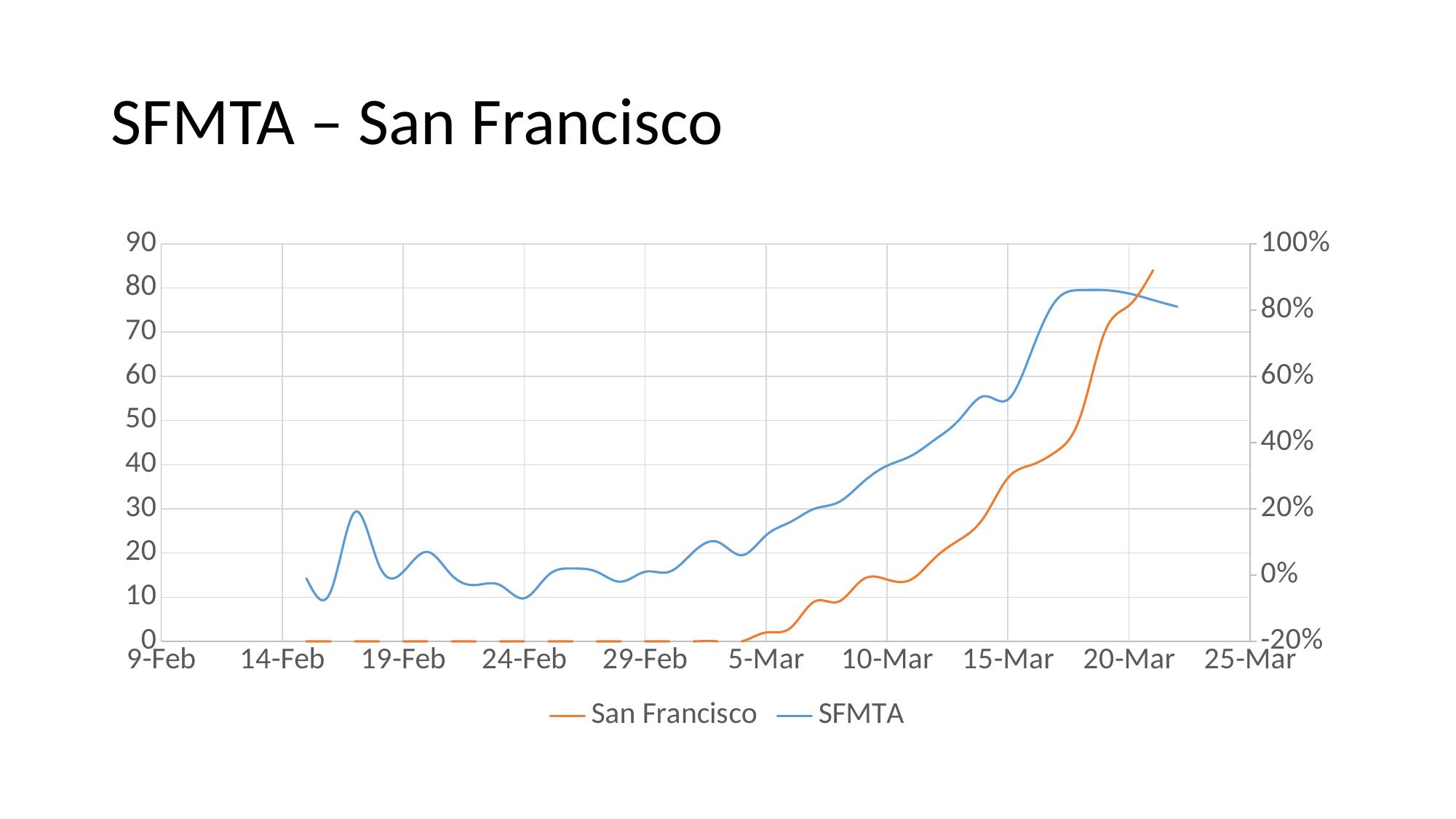

# SFMTA – San Francisco

### Chart

| Category | San Francisco | SFMTA |
|---|---|---|